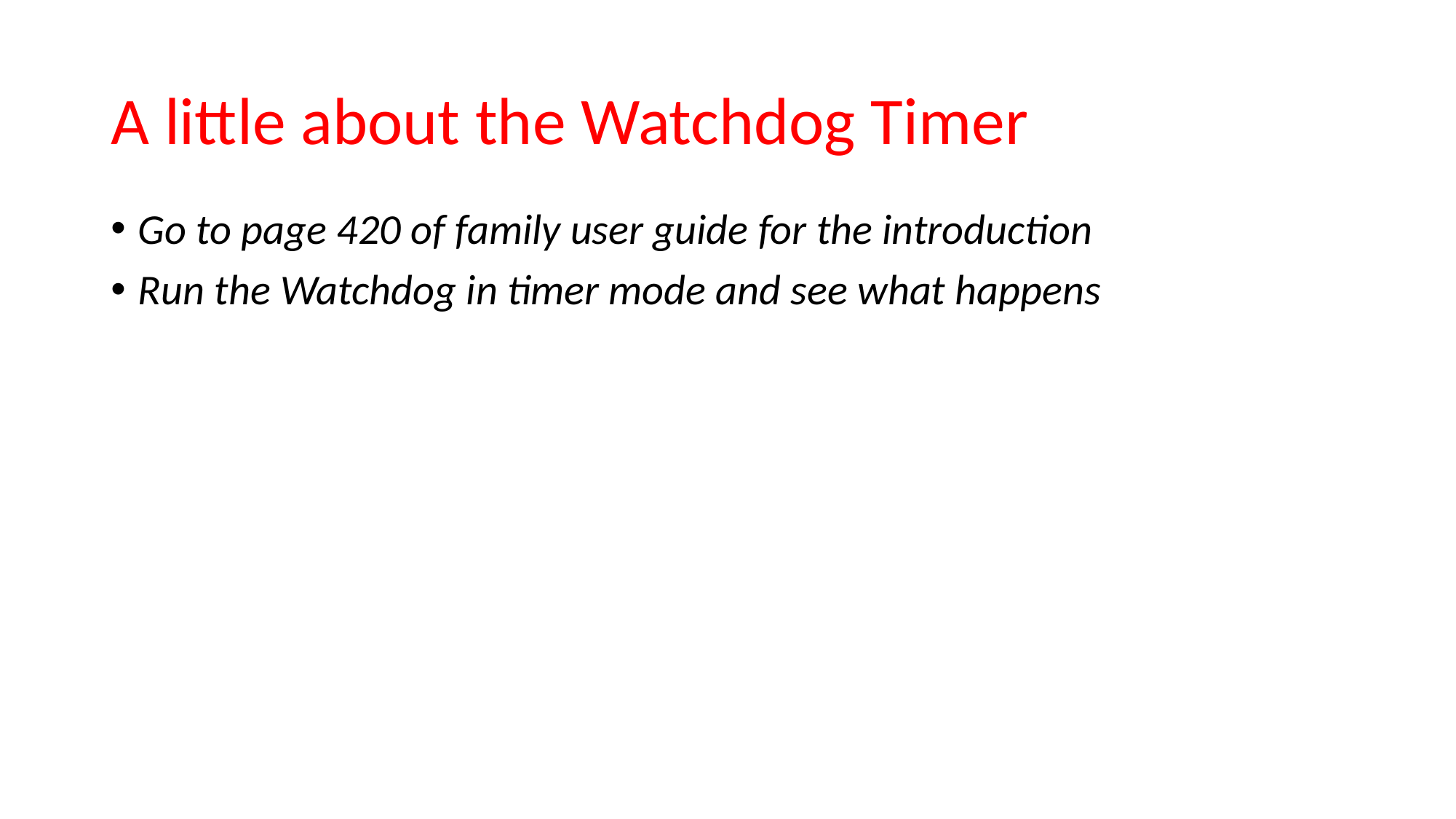

# A little about the Watchdog Timer
Go to page 420 of family user guide for the introduction
Run the Watchdog in timer mode and see what happens